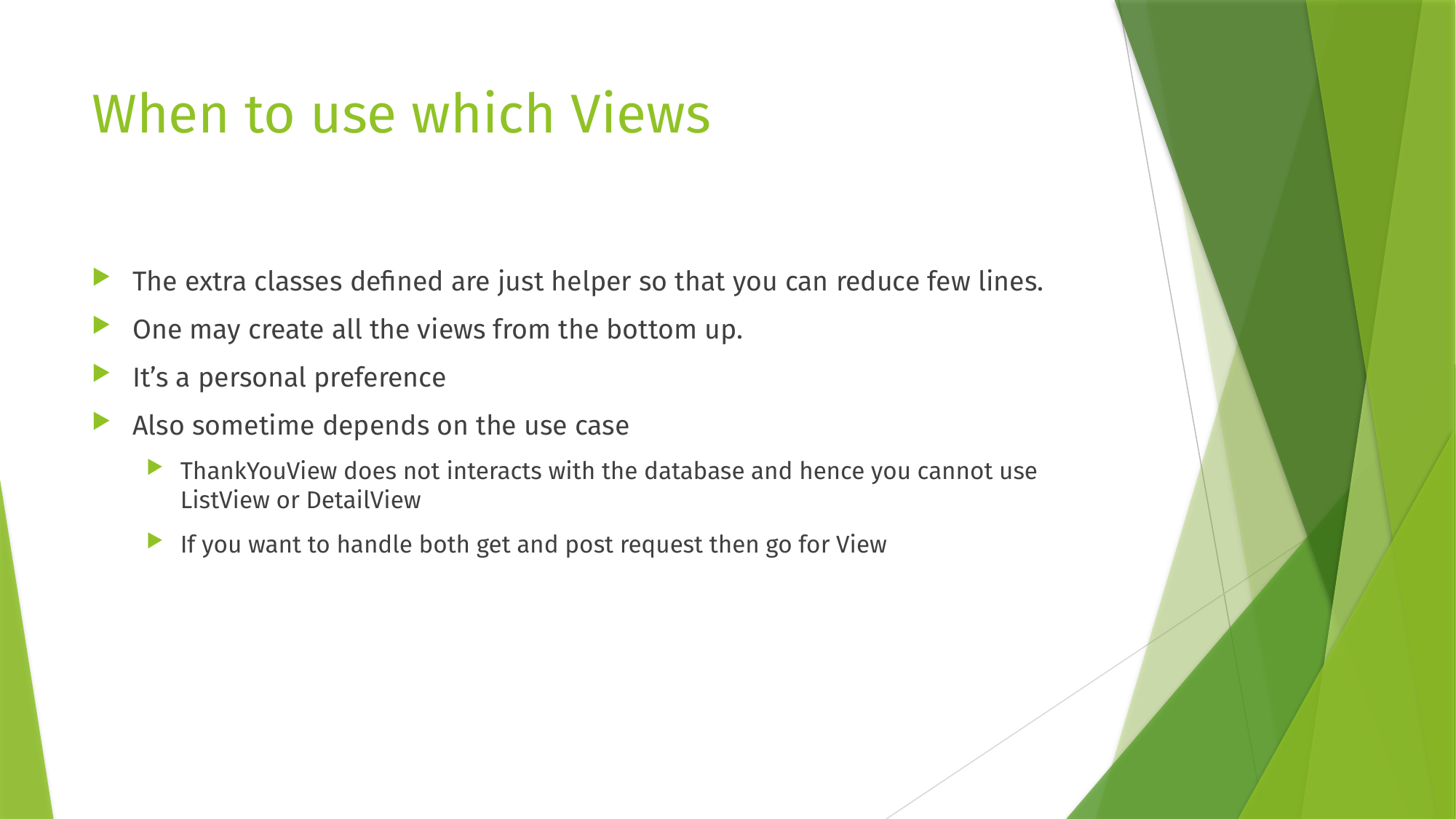

# When to use which Views
The extra classes defined are just helper so that you can reduce few lines.
One may create all the views from the bottom up.
It’s a personal preference
Also sometime depends on the use case
ThankYouView does not interacts with the database and hence you cannot use ListView or DetailView
If you want to handle both get and post request then go for View